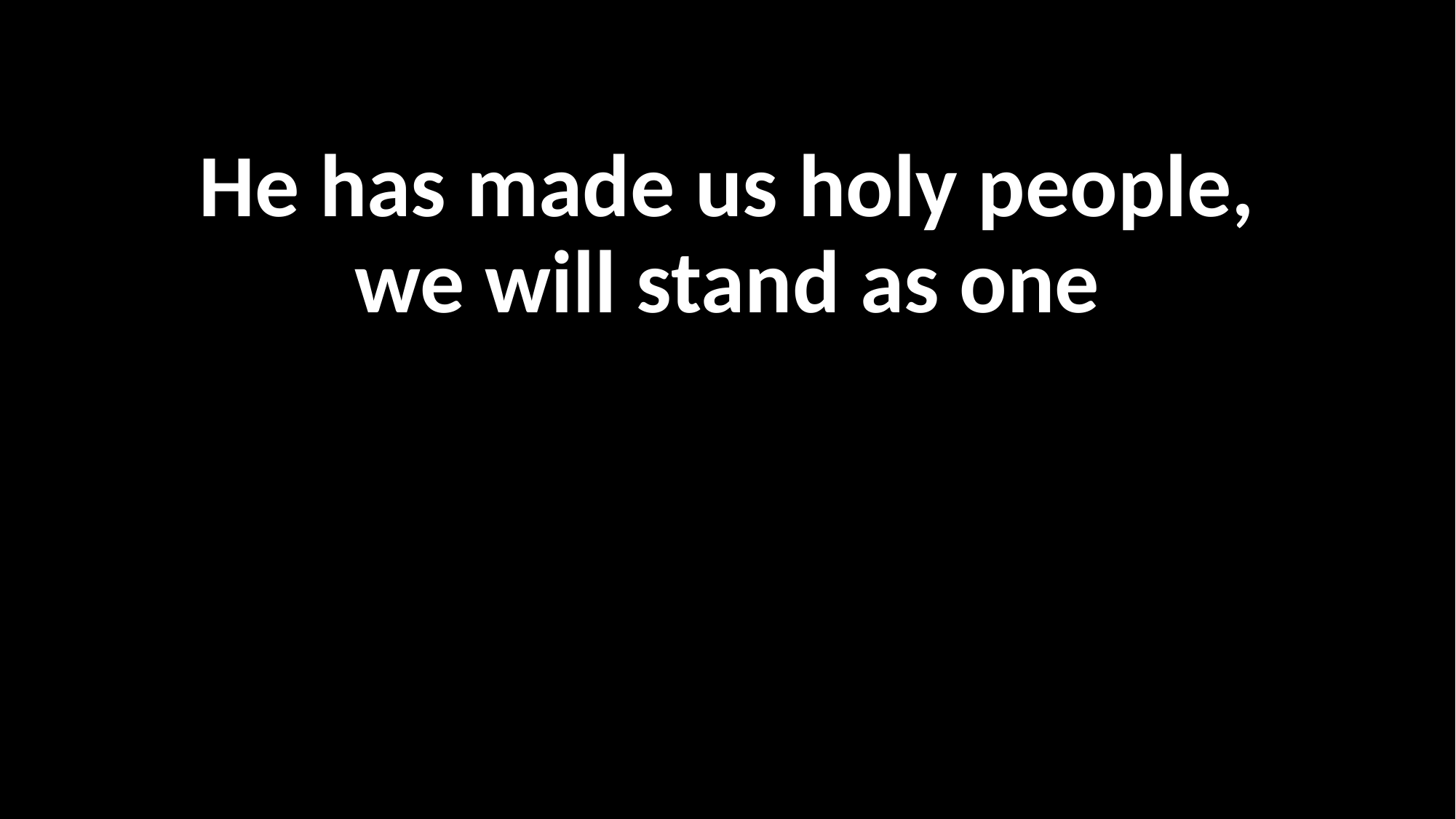

He has made us holy people,
we will stand as one